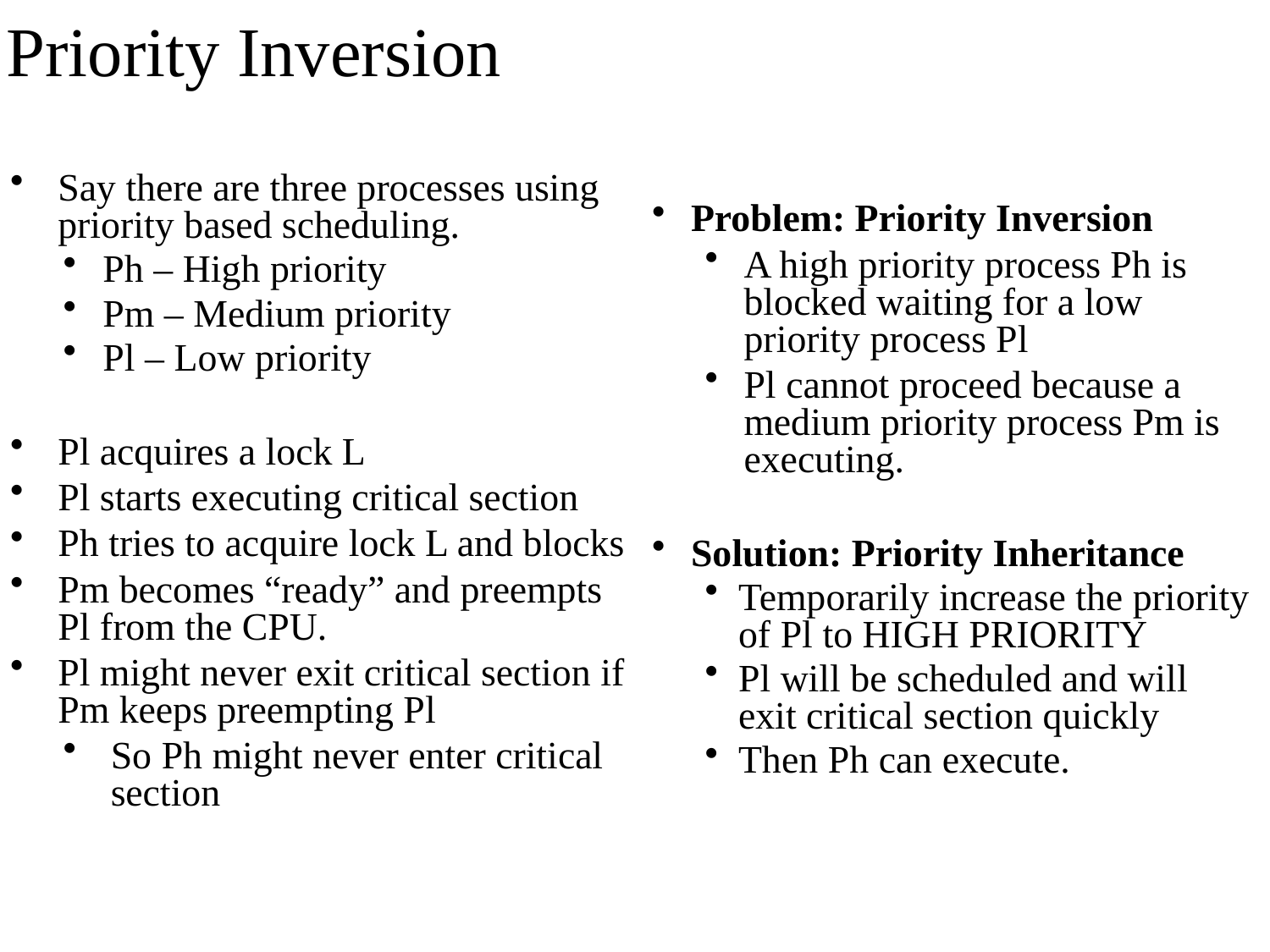

# Priority Inversion

Say there are three processes using priority based scheduling.
Ph – High priority
Pm – Medium priority
Pl – Low priority

Pl acquires a lock L
Pl starts executing critical section
Ph tries to acquire lock L and blocks
Pm becomes “ready” and preempts Pl from the CPU.
Pl might never exit critical section if Pm keeps preempting Pl
So Ph might never enter critical section
Problem: Priority Inversion
A high priority process Ph is blocked waiting for a low priority process Pl
Pl cannot proceed because a medium priority process Pm is executing.

Solution: Priority Inheritance
Temporarily increase the priority of Pl to HIGH PRIORITY
Pl will be scheduled and will exit critical section quickly
Then Ph can execute.
18